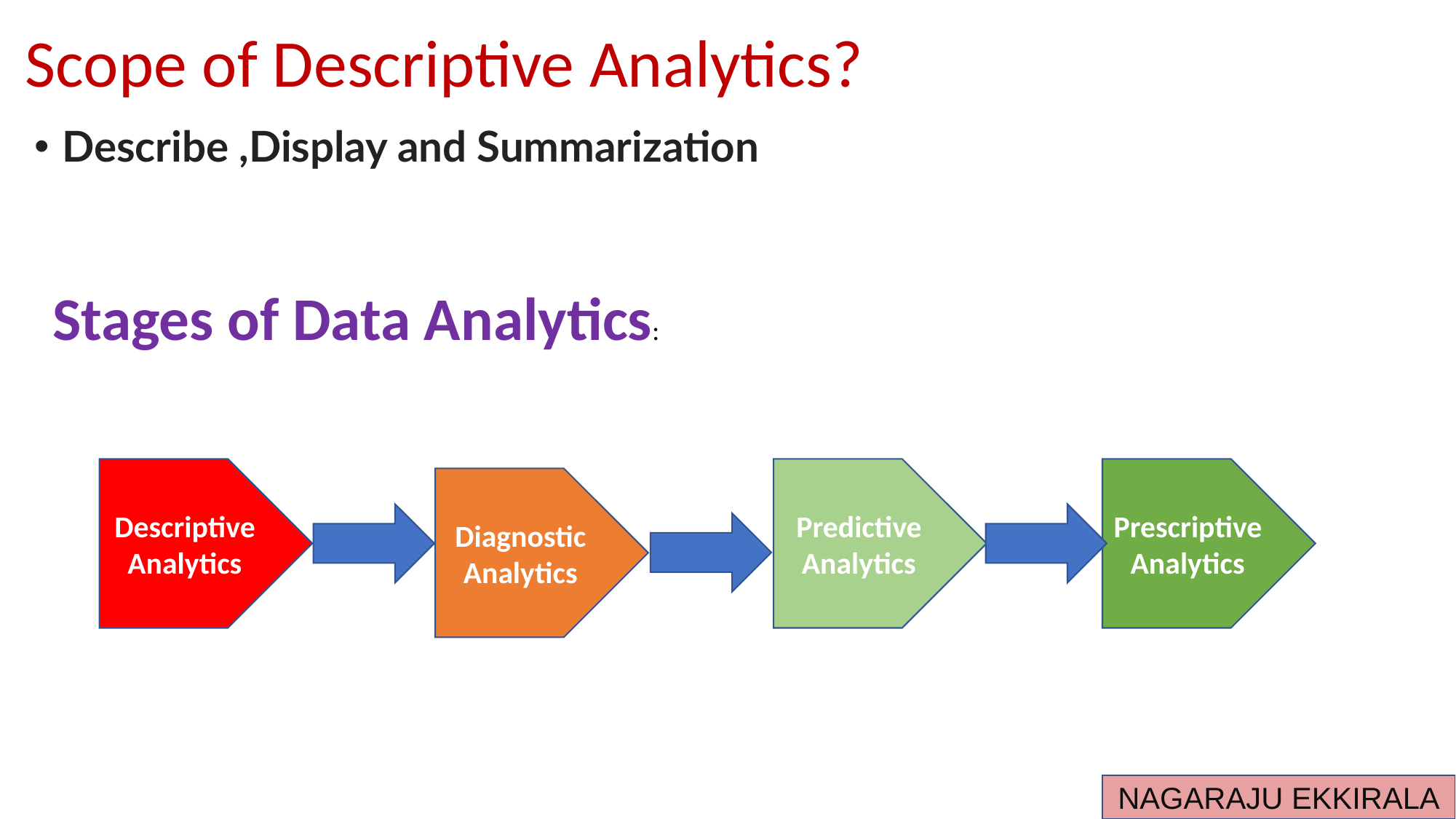

# Scope of Descriptive Analytics?
Describe ,Display and Summarization
Stages of Data Analytics:
Predictive Analytics
Prescriptive Analytics
Descriptive
Analytics
Diagnostic Analytics